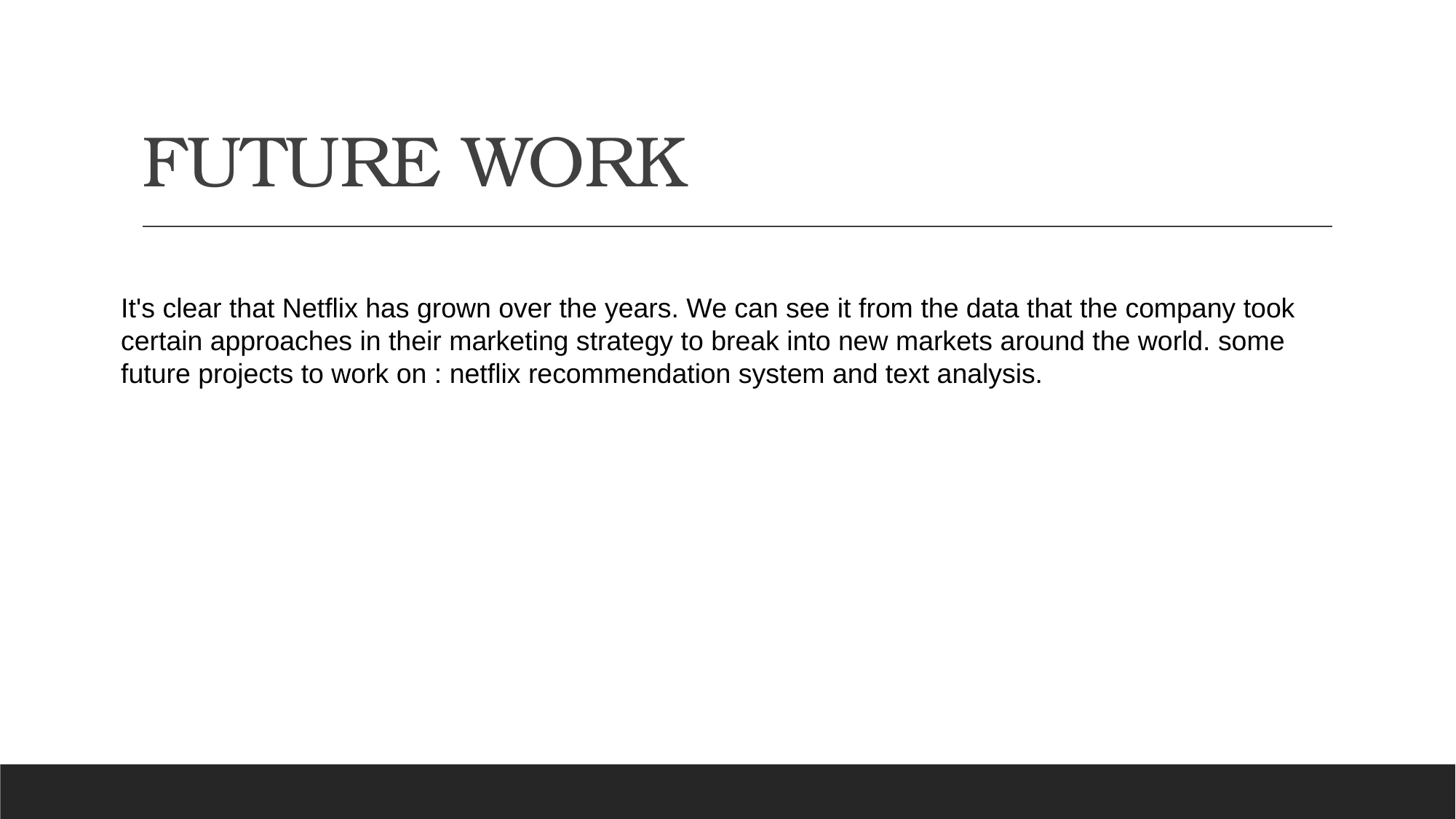

# FUTURE WORK
It's clear that Netflix has grown over the years. We can see it from the data that the company took certain approaches in their marketing strategy to break into new markets around the world. some future projects to work on : netflix recommendation system and text analysis.